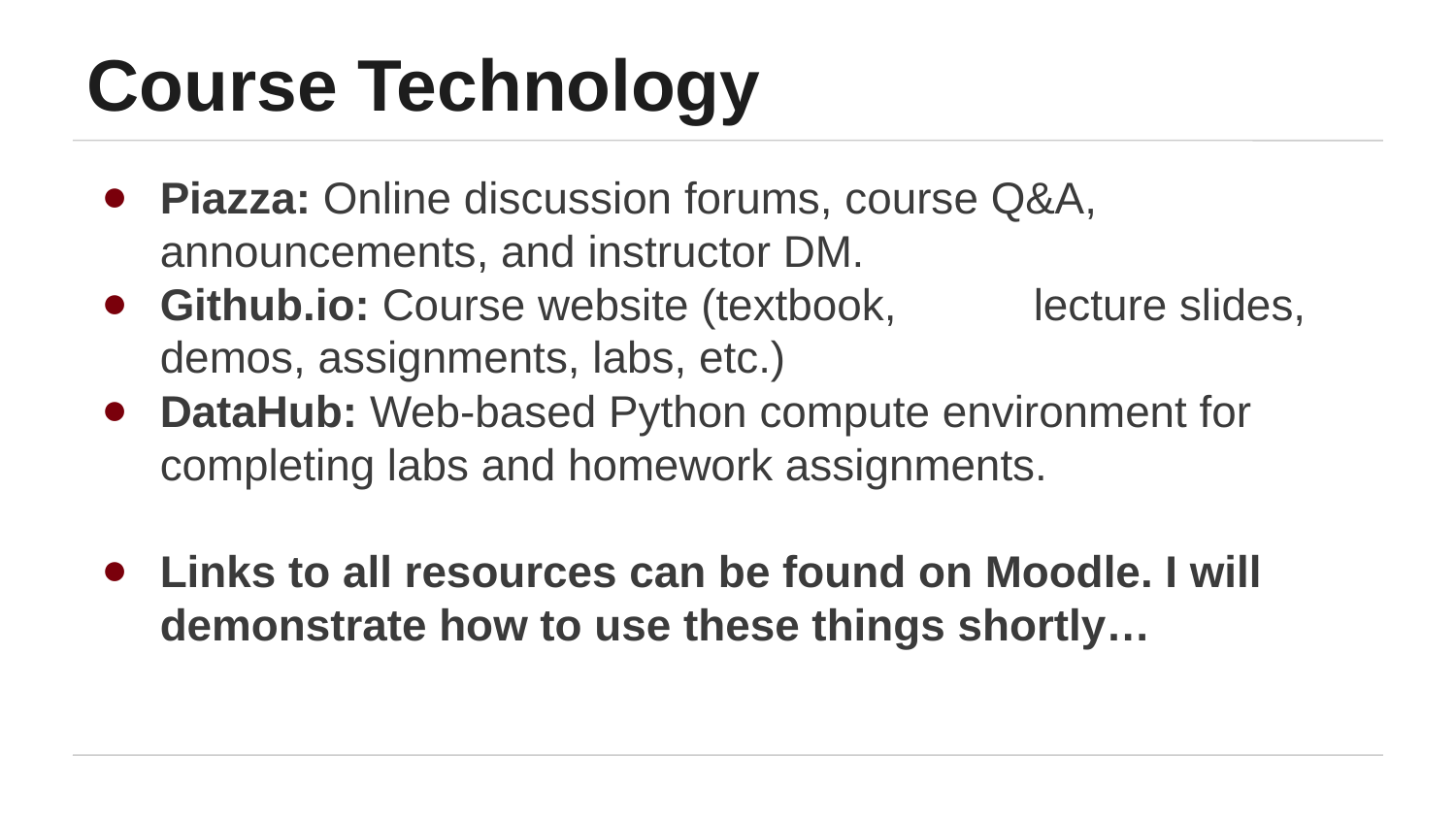

Course Technology
Piazza: Online discussion forums, course Q&A, announcements, and instructor DM.
Github.io: Course website (textbook, 	lecture slides, demos, assignments, labs, etc.)
DataHub: Web-based Python compute environment for completing labs and homework assignments.
Links to all resources can be found on Moodle. I will demonstrate how to use these things shortly…